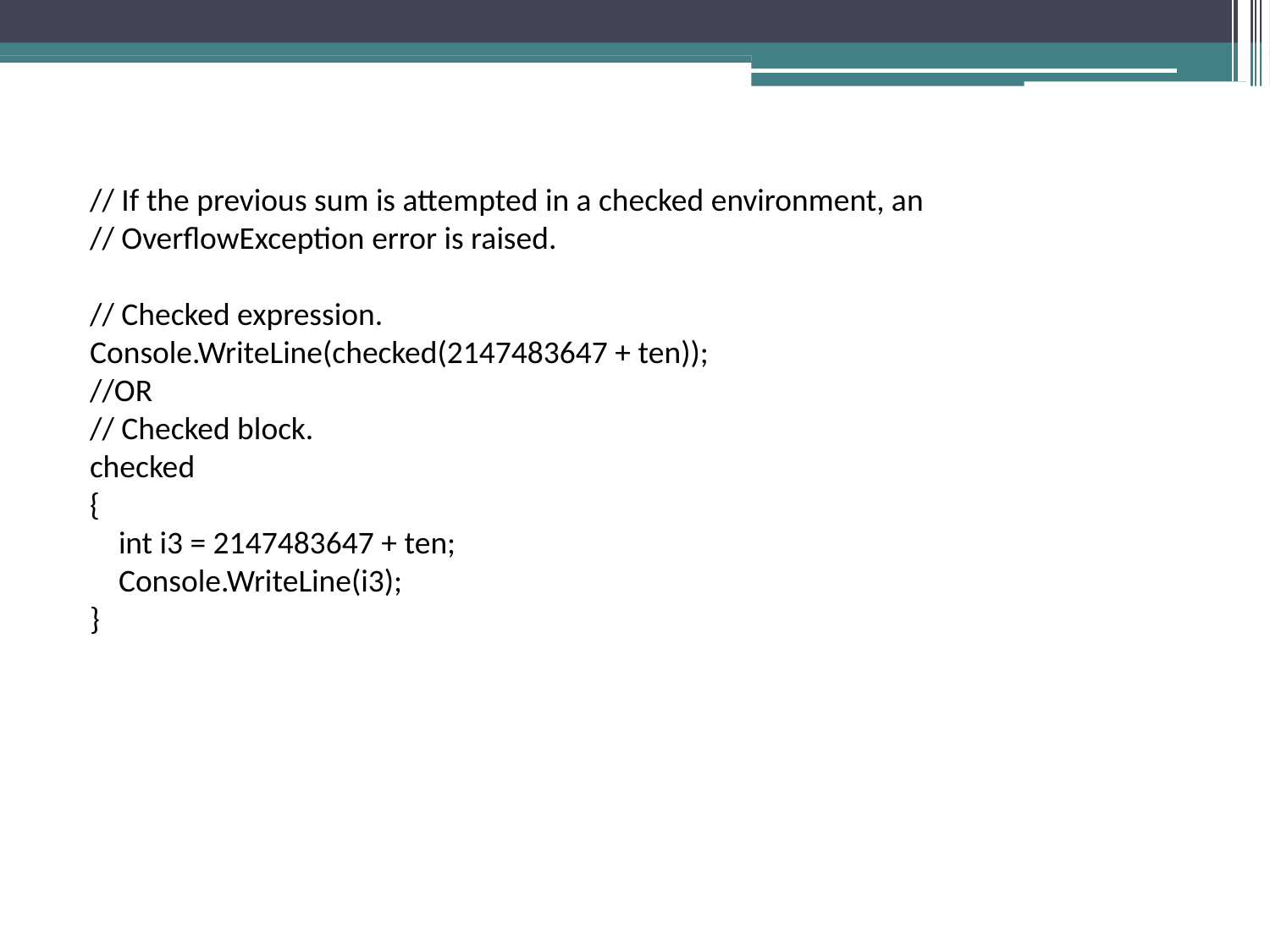

// If the previous sum is attempted in a checked environment, an
// OverflowException error is raised.

// Checked expression.
Console.WriteLine(checked(2147483647 + ten));
//OR
// Checked block.
checked
{
    int i3 = 2147483647 + ten;
    Console.WriteLine(i3);
}